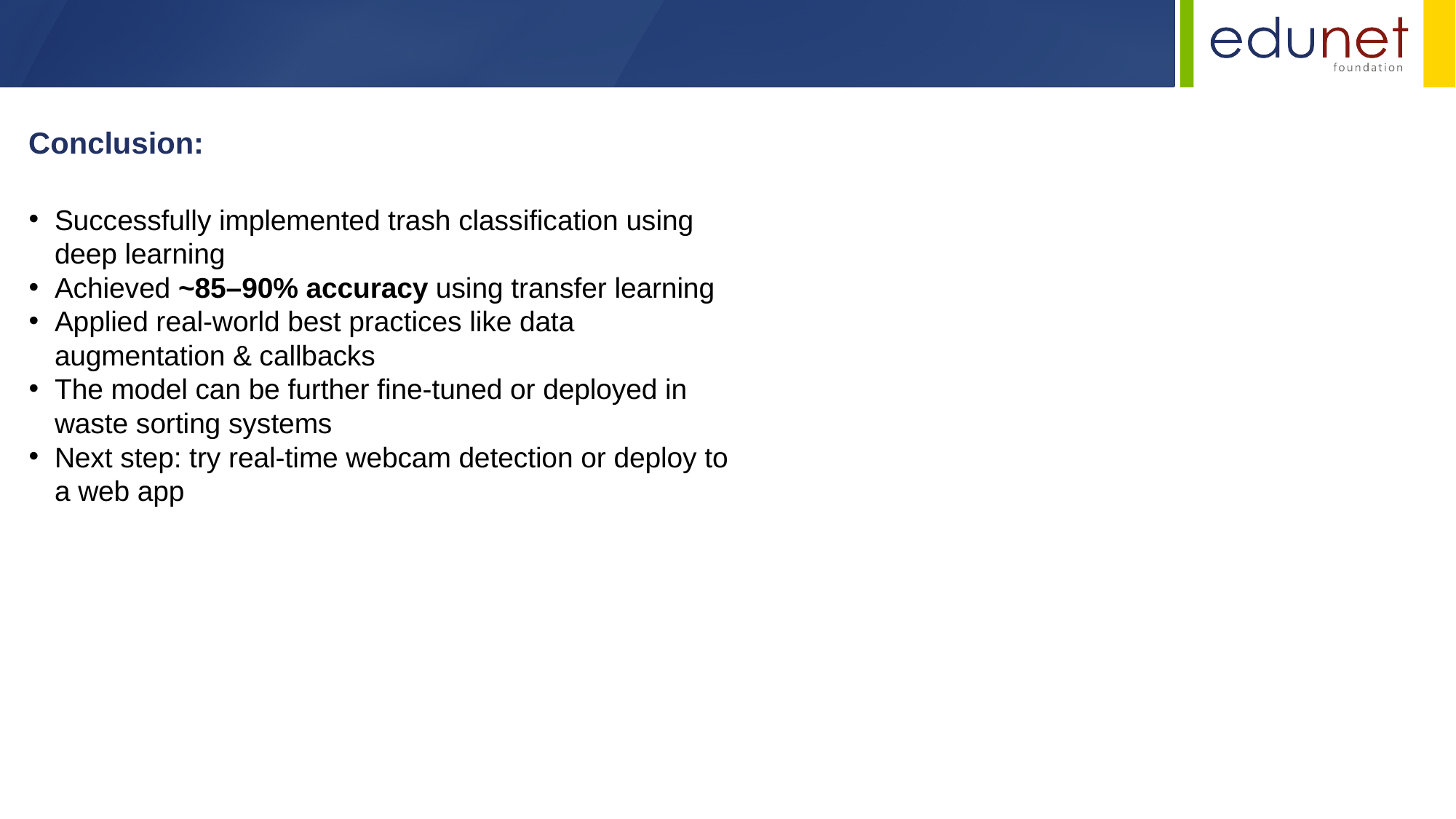

Conclusion:
Successfully implemented trash classification using deep learning
Achieved ~85–90% accuracy using transfer learning
Applied real-world best practices like data augmentation & callbacks
The model can be further fine-tuned or deployed in waste sorting systems
Next step: try real-time webcam detection or deploy to a web app